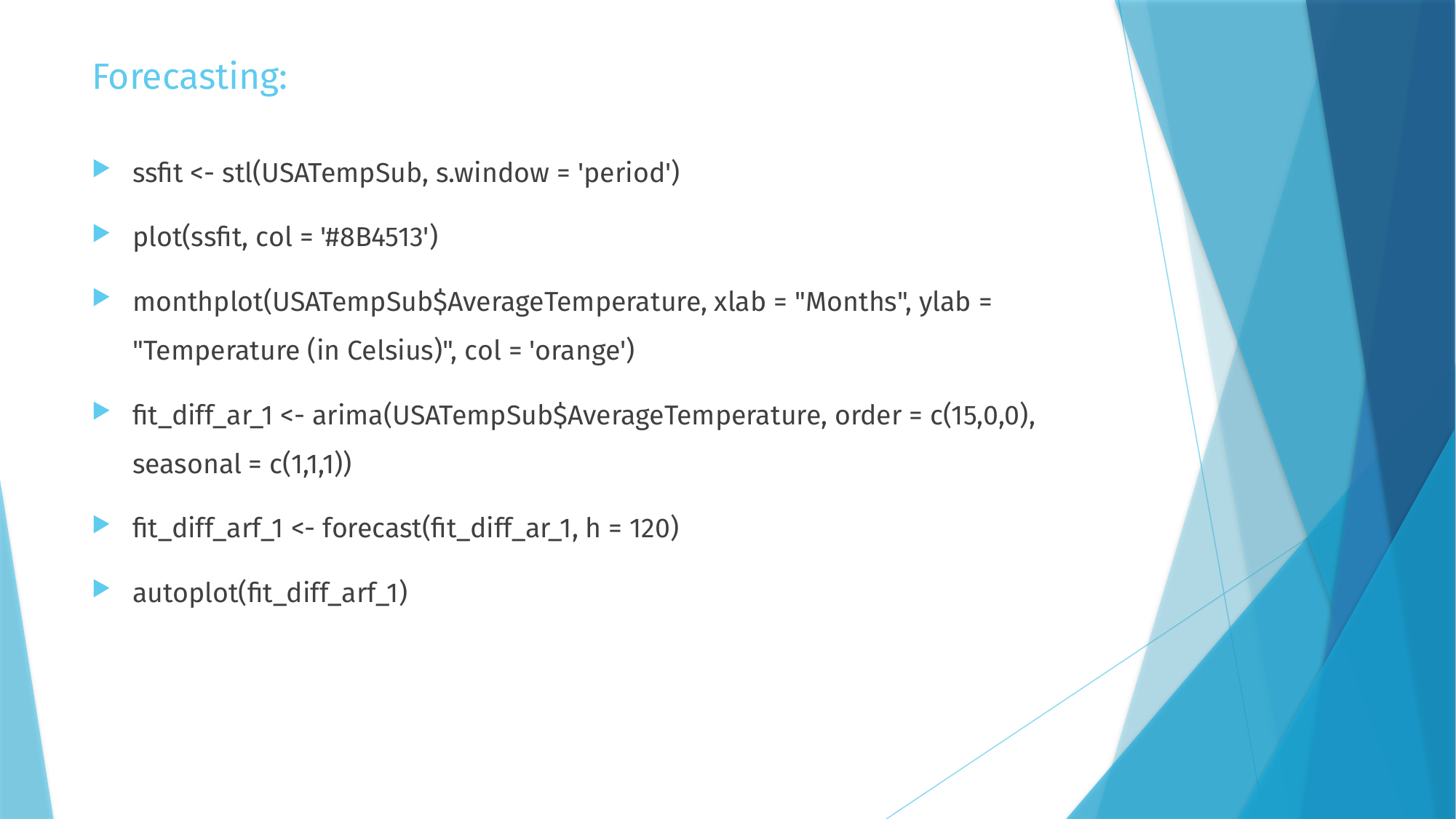

# Forecasting:
ssfit <- stl(USATempSub, s.window = 'period')
plot(ssfit, col = '#8B4513')
monthplot(USATempSub$AverageTemperature, xlab = "Months", ylab = "Temperature (in Celsius)", col = 'orange')
fit_diff_ar_1 <- arima(USATempSub$AverageTemperature, order = c(15,0,0), seasonal = c(1,1,1))
fit_diff_arf_1 <- forecast(fit_diff_ar_1, h = 120)
autoplot(fit_diff_arf_1)